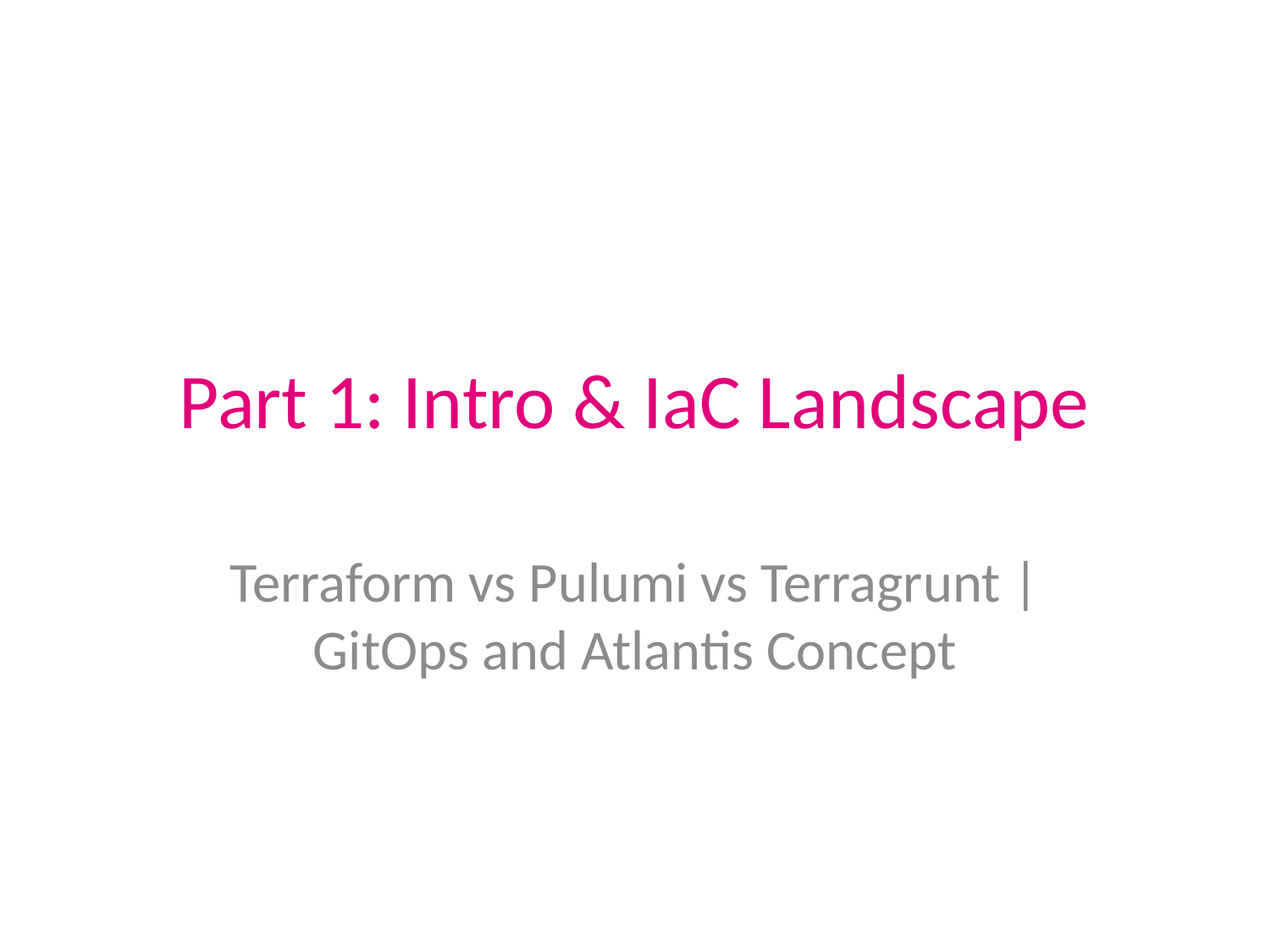

# Part 1: Intro & IaC Landscape
Terraform vs Pulumi vs Terragrunt | GitOps and Atlantis Concept